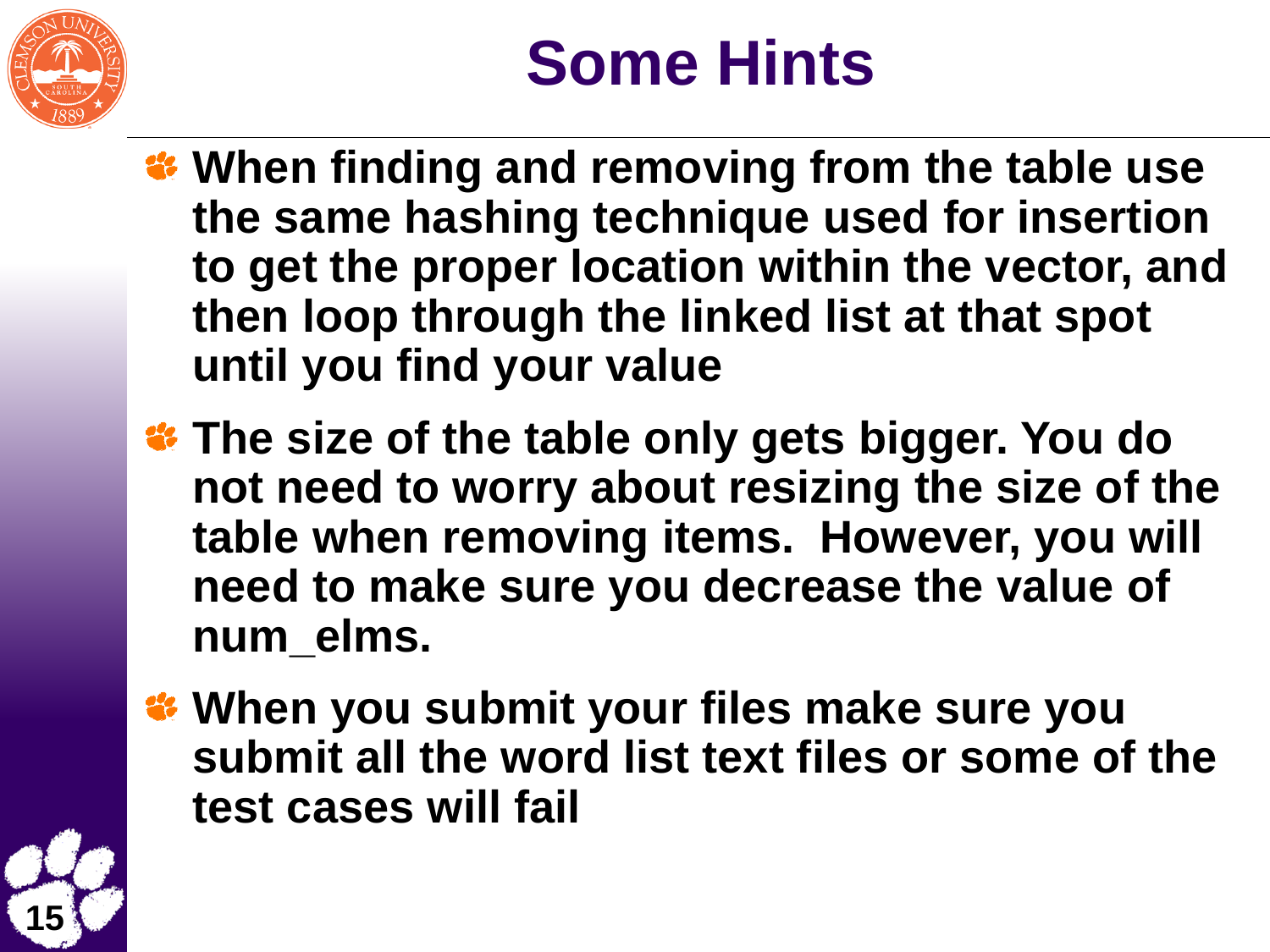

# Some Hints
When finding and removing from the table use the same hashing technique used for insertion to get the proper location within the vector, and then loop through the linked list at that spot until you find your value
The size of the table only gets bigger. You do not need to worry about resizing the size of the table when removing items.  However, you will need to make sure you decrease the value of num_elms.
When you submit your files make sure you submit all the word list text files or some of the test cases will fail